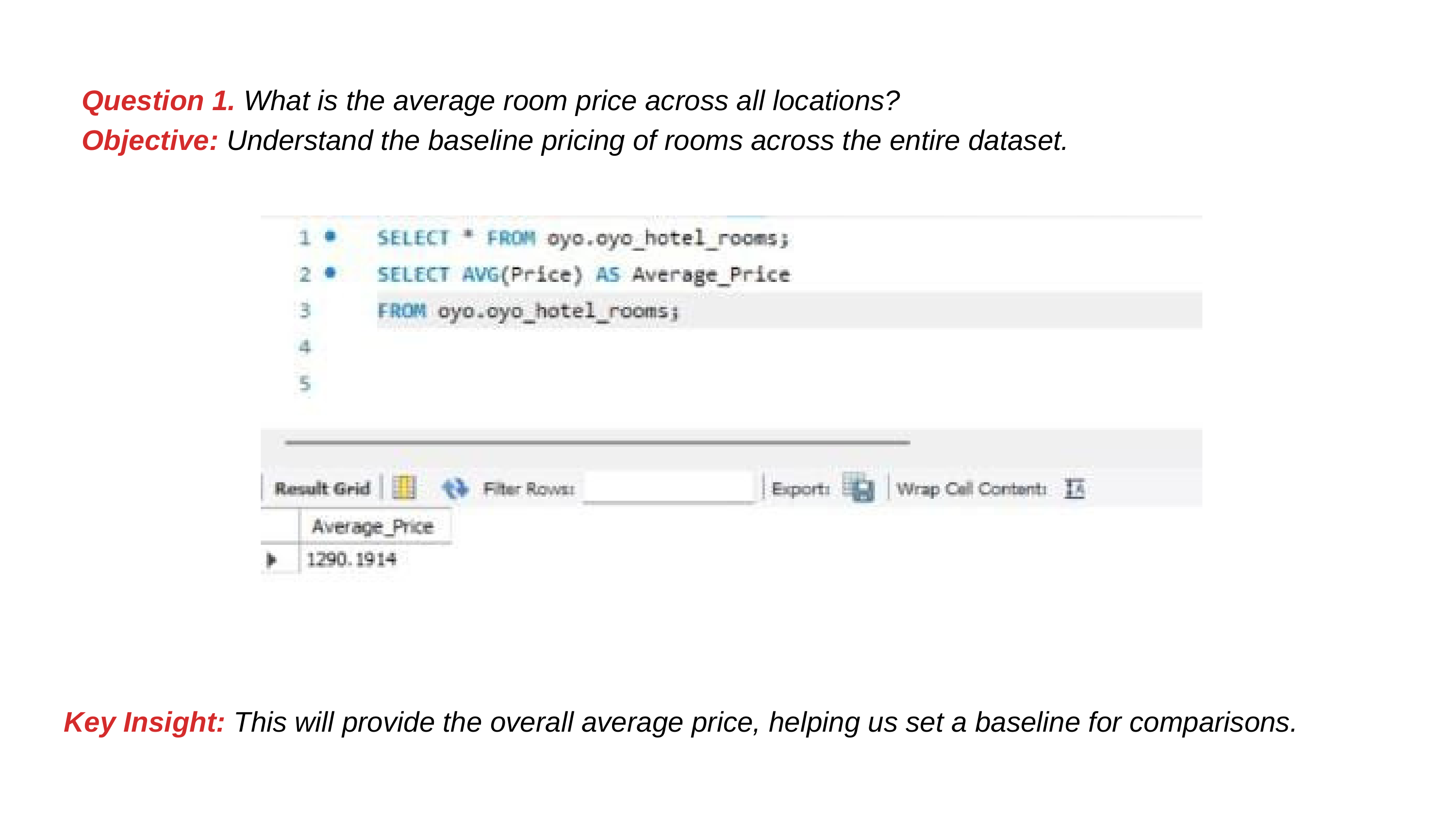

Question 1. What is the average room price across all locations?
Objective: Understand the baseline pricing of rooms across the entire dataset.

Key Insight: This will provide the overall average price, helping us set a baseline for comparisons.